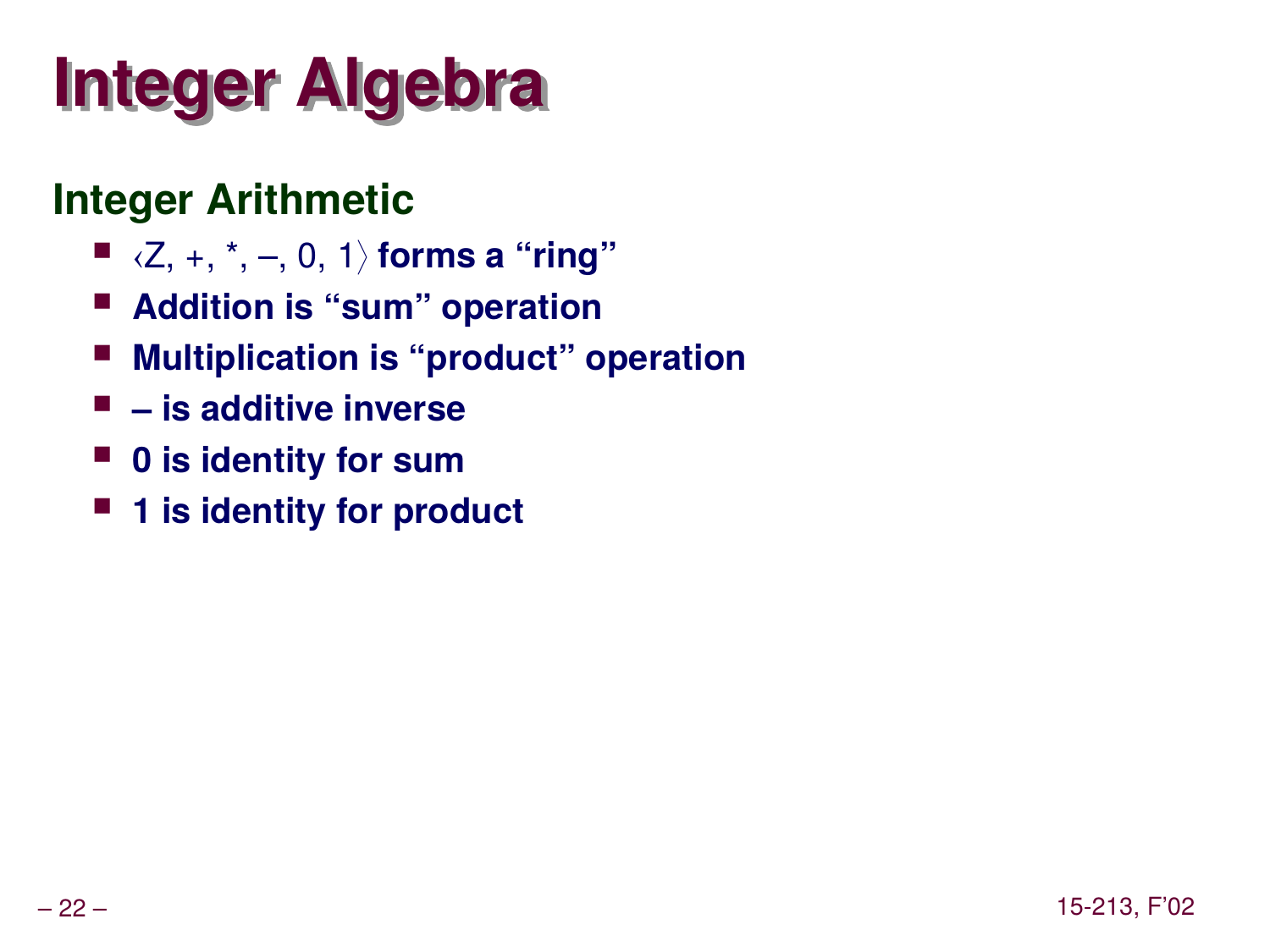

# Integer Algebra
Integer Arithmetic
〈Z, +, *, –, 0, 1〉 forms a “ring”
Addition is “sum” operation
Multiplication is “product” operation
– is additive inverse
0 is identity for sum
1 is identity for product